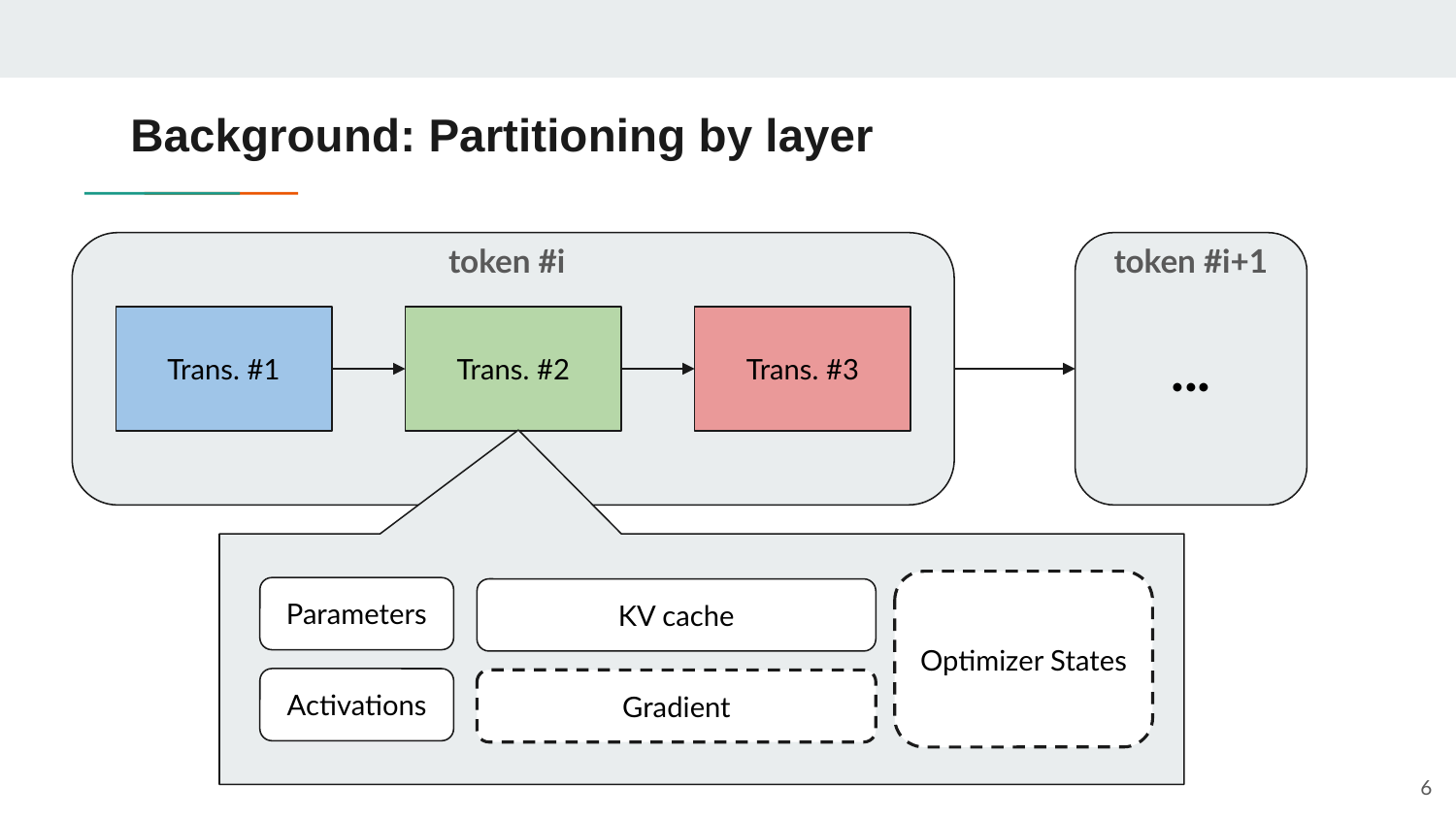

# Background: Partitioning by layer

...
token #i
token #i+1
Trans. #1
Trans. #2
Trans. #3

Optimizer States
Parameters
KV cache
Activations
Gradient
6